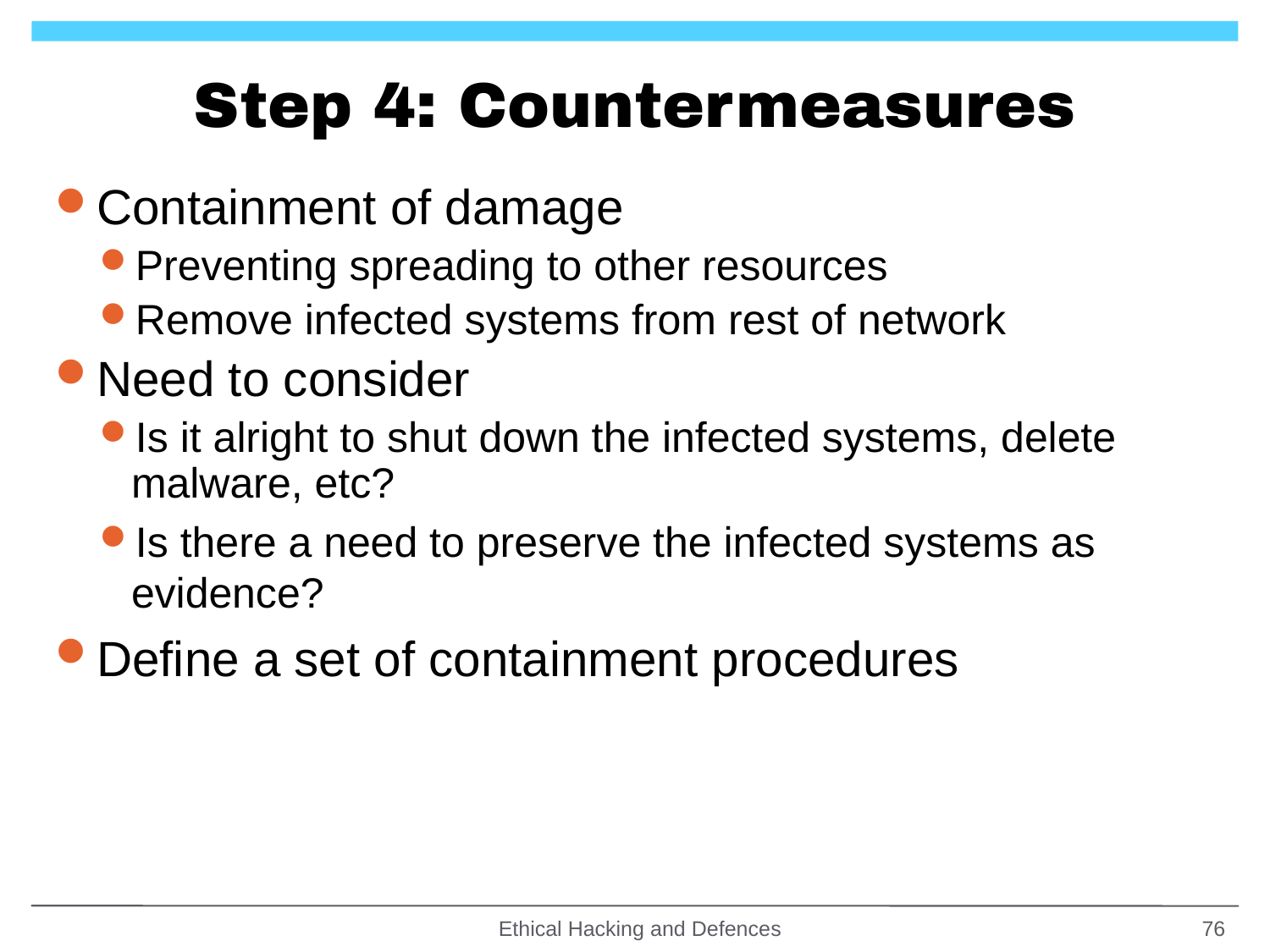

# Step 4: Countermeasures
Containment of damage
Preventing spreading to other resources
Remove infected systems from rest of network
Need to consider
Is it alright to shut down the infected systems, delete malware, etc?
Is there a need to preserve the infected systems as evidence?
Define a set of containment procedures

Ethical Hacking and Defences
76